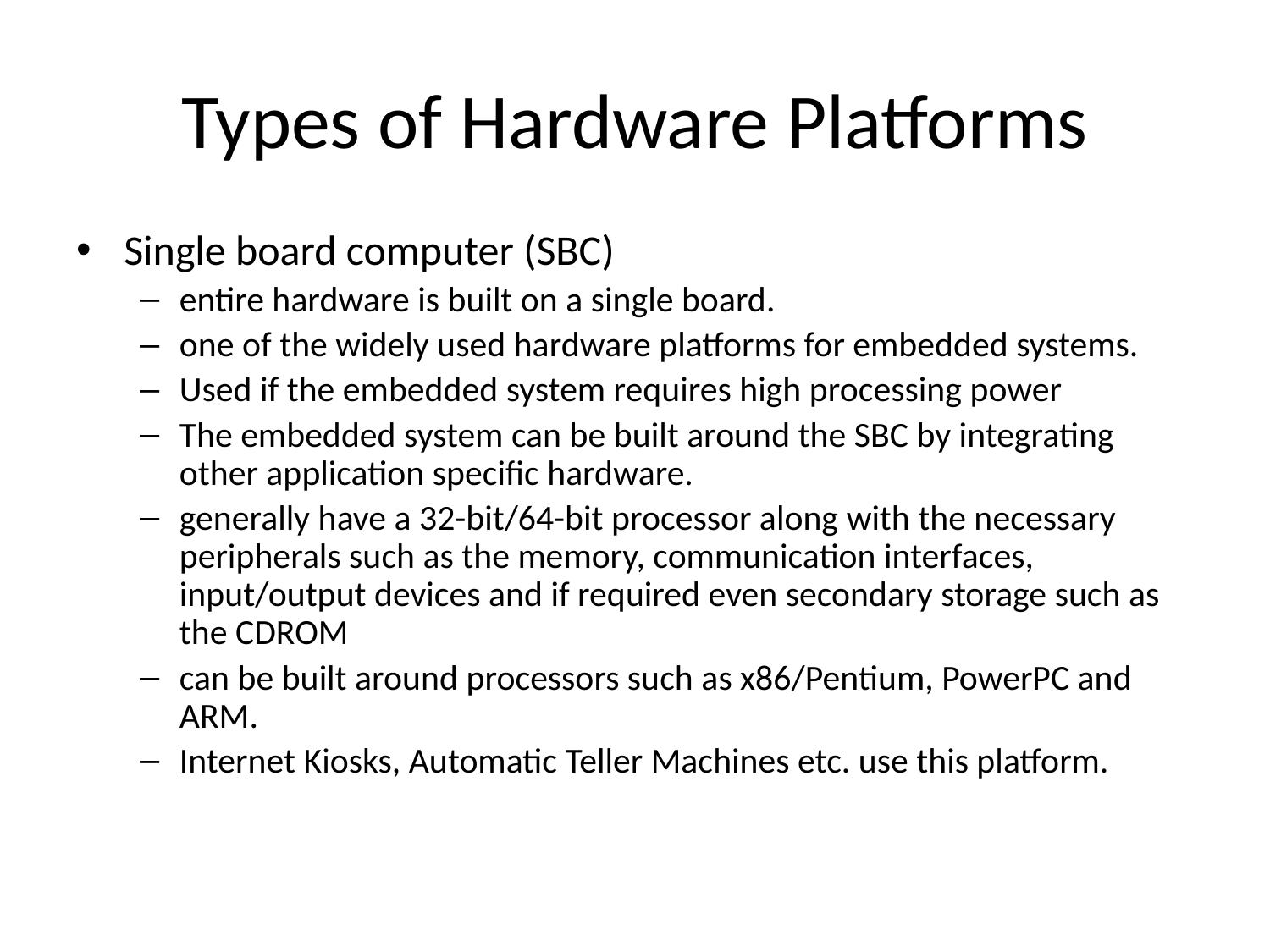

# Types of Hardware Platforms
Single board computer (SBC)
entire hardware is built on a single board.
one of the widely used hardware platforms for embedded systems.
Used if the embedded system requires high processing power
The embedded system can be built around the SBC by integrating other application specific hardware.
generally have a 32-bit/64-bit processor along with the necessary peripherals such as the memory, communication interfaces, input/output devices and if required even secondary storage such as the CDROM
can be built around processors such as x86/Pentium, PowerPC and ARM.
Internet Kiosks, Automatic Teller Machines etc. use this platform.